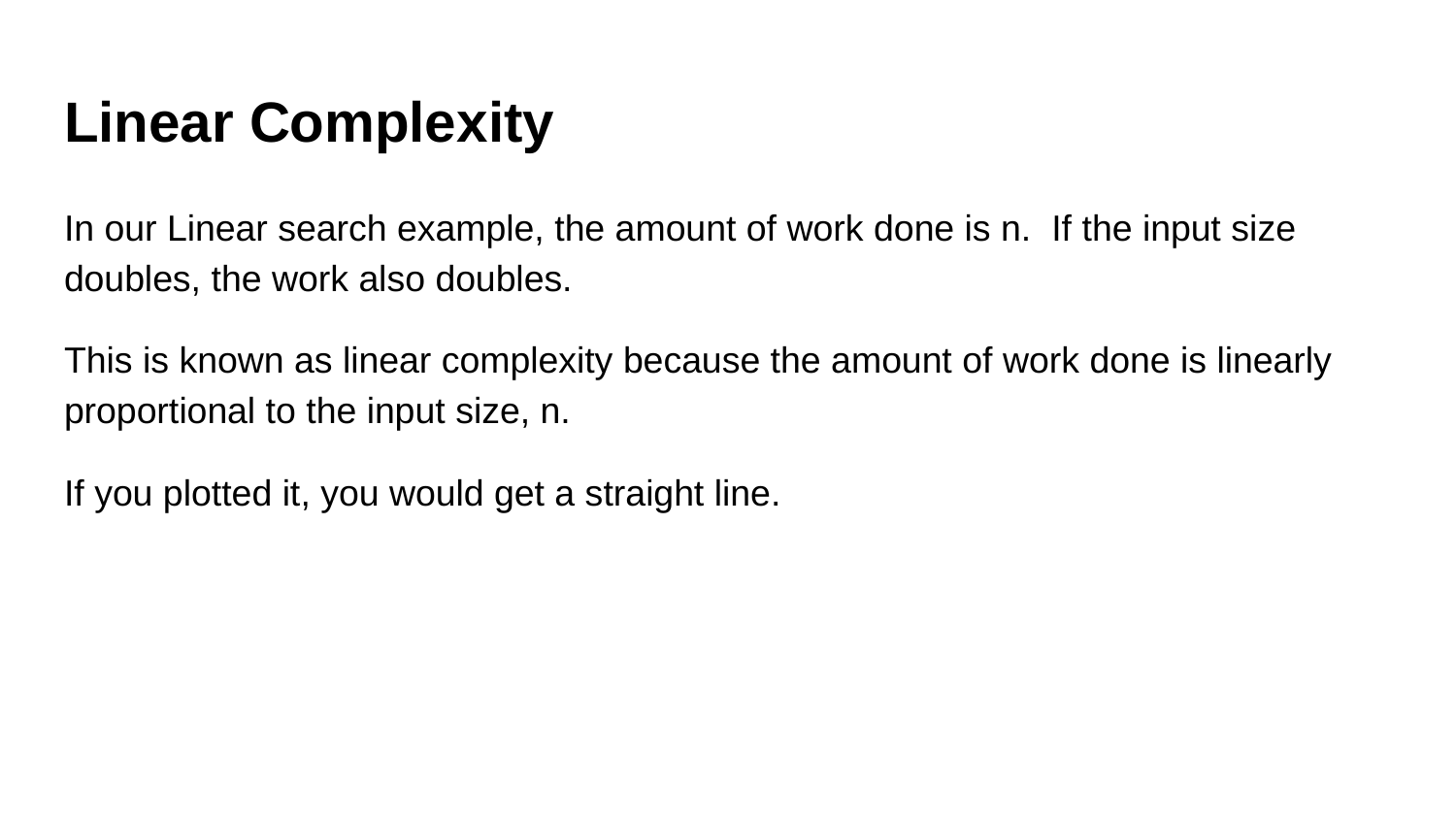

# Linear Complexity
In our Linear search example, the amount of work done is n.  If the input size doubles, the work also doubles.
This is known as linear complexity because the amount of work done is linearly proportional to the input size, n.
If you plotted it, you would get a straight line.